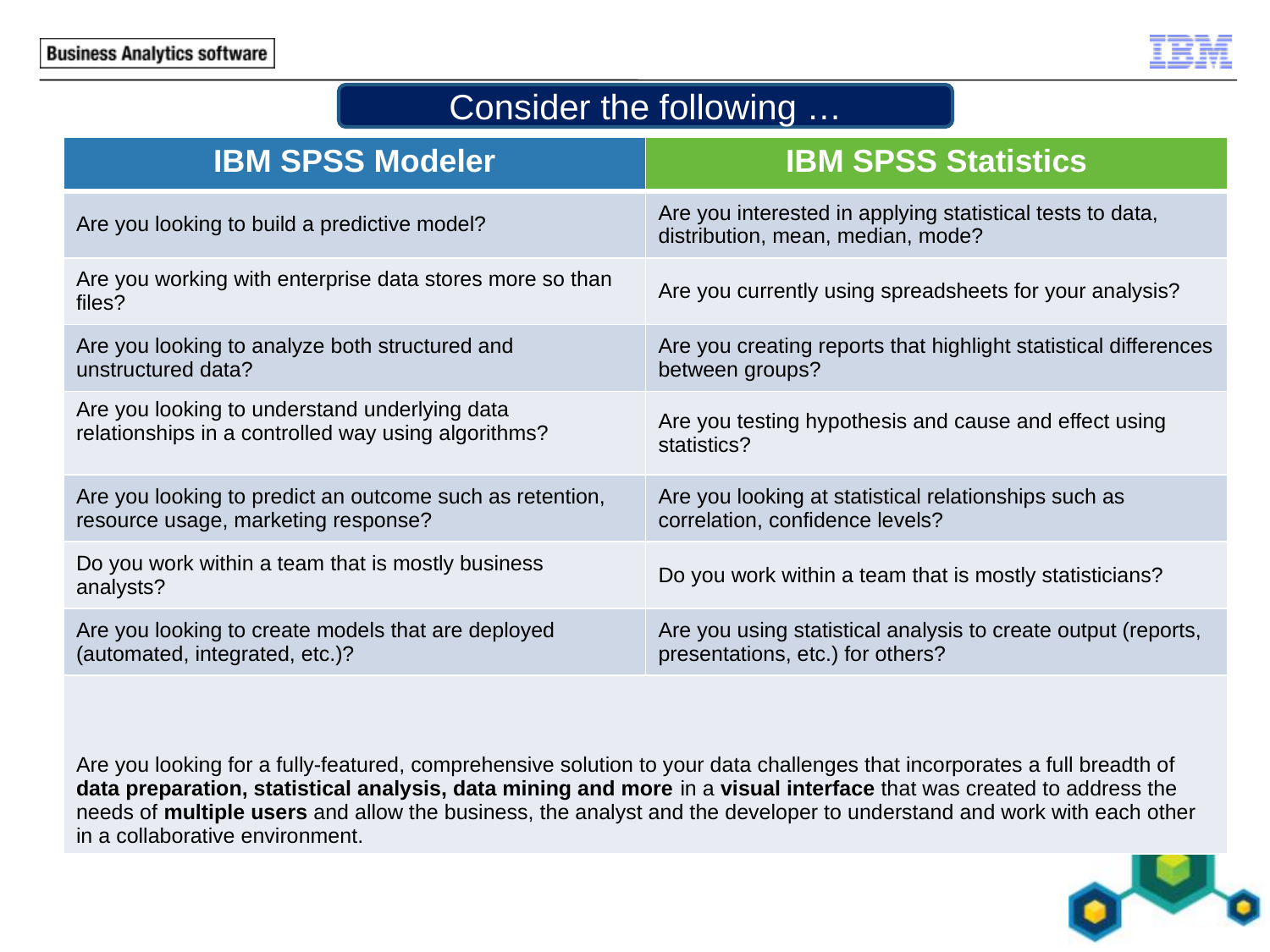

Consider the following …
| IBM SPSS Modeler | IBM SPSS Statistics |
| --- | --- |
| Are you looking to build a predictive model? | Are you interested in applying statistical tests to data, distribution, mean, median, mode? |
| Are you working with enterprise data stores more so than files? | Are you currently using spreadsheets for your analysis? |
| Are you looking to analyze both structured and unstructured data? | Are you creating reports that highlight statistical differences between groups? |
| Are you looking to understand underlying data relationships in a controlled way using algorithms? | Are you testing hypothesis and cause and effect using statistics? |
| Are you looking to predict an outcome such as retention, resource usage, marketing response? | Are you looking at statistical relationships such as correlation, confidence levels? |
| Do you work within a team that is mostly business analysts? | Do you work within a team that is mostly statisticians? |
| Are you looking to create models that are deployed (automated, integrated, etc.)? | Are you using statistical analysis to create output (reports, presentations, etc.) for others? |
| Are you looking for a fully-featured, comprehensive solution to your data challenges that incorporates a full breadth of data preparation, statistical analysis, data mining and more in a visual interface that was created to address the needs of multiple users and allow the business, the analyst and the developer to understand and work with each other in a collaborative environment. |  |